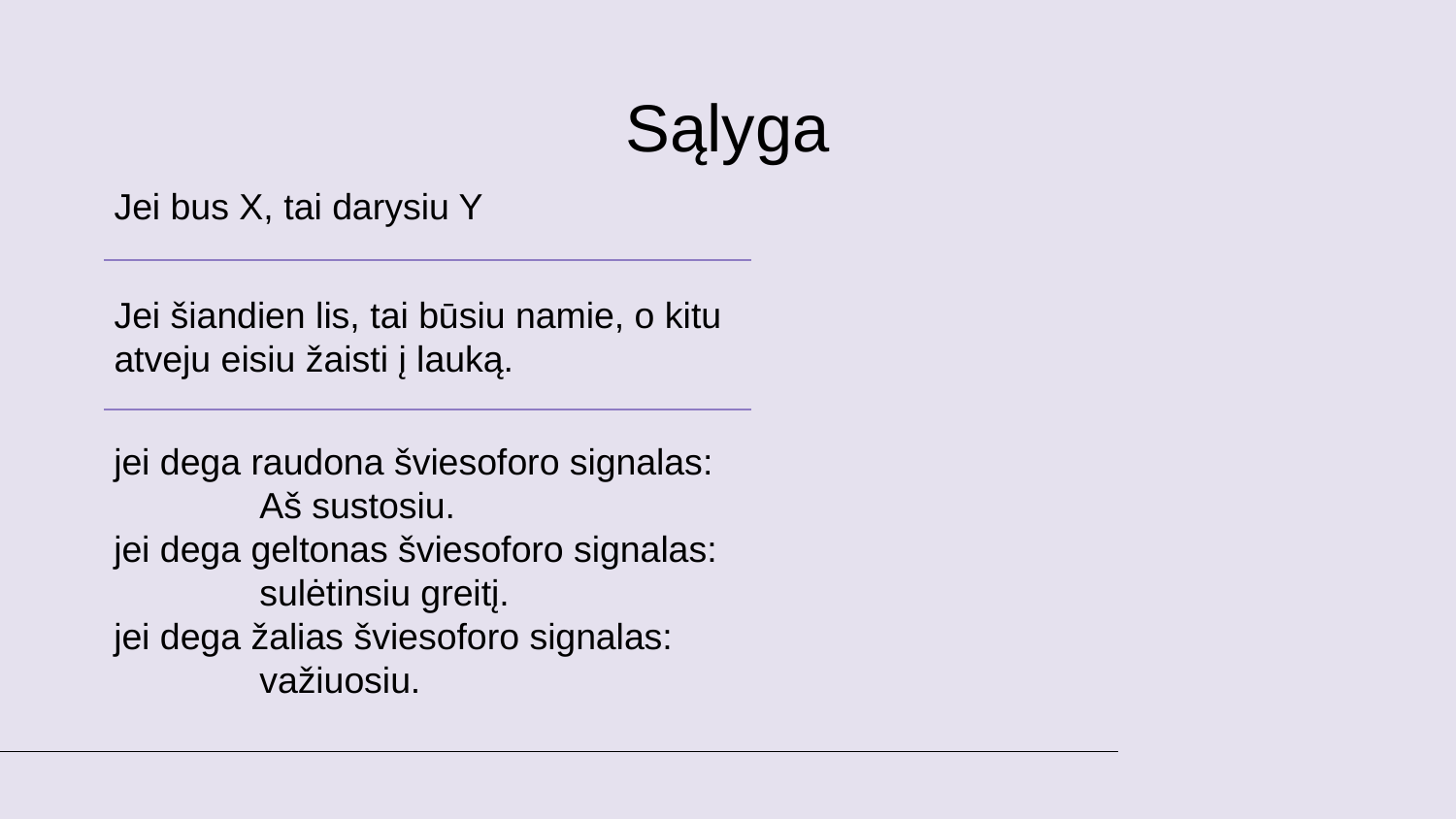

# Sąlyga
Jei bus X, tai darysiu Y
Jei šiandien lis, tai būsiu namie, o kitu atveju eisiu žaisti į lauką.
jei dega raudona šviesoforo signalas:
	Aš sustosiu.
jei dega geltonas šviesoforo signalas:
	sulėtinsiu greitį.
jei dega žalias šviesoforo signalas:
	važiuosiu.